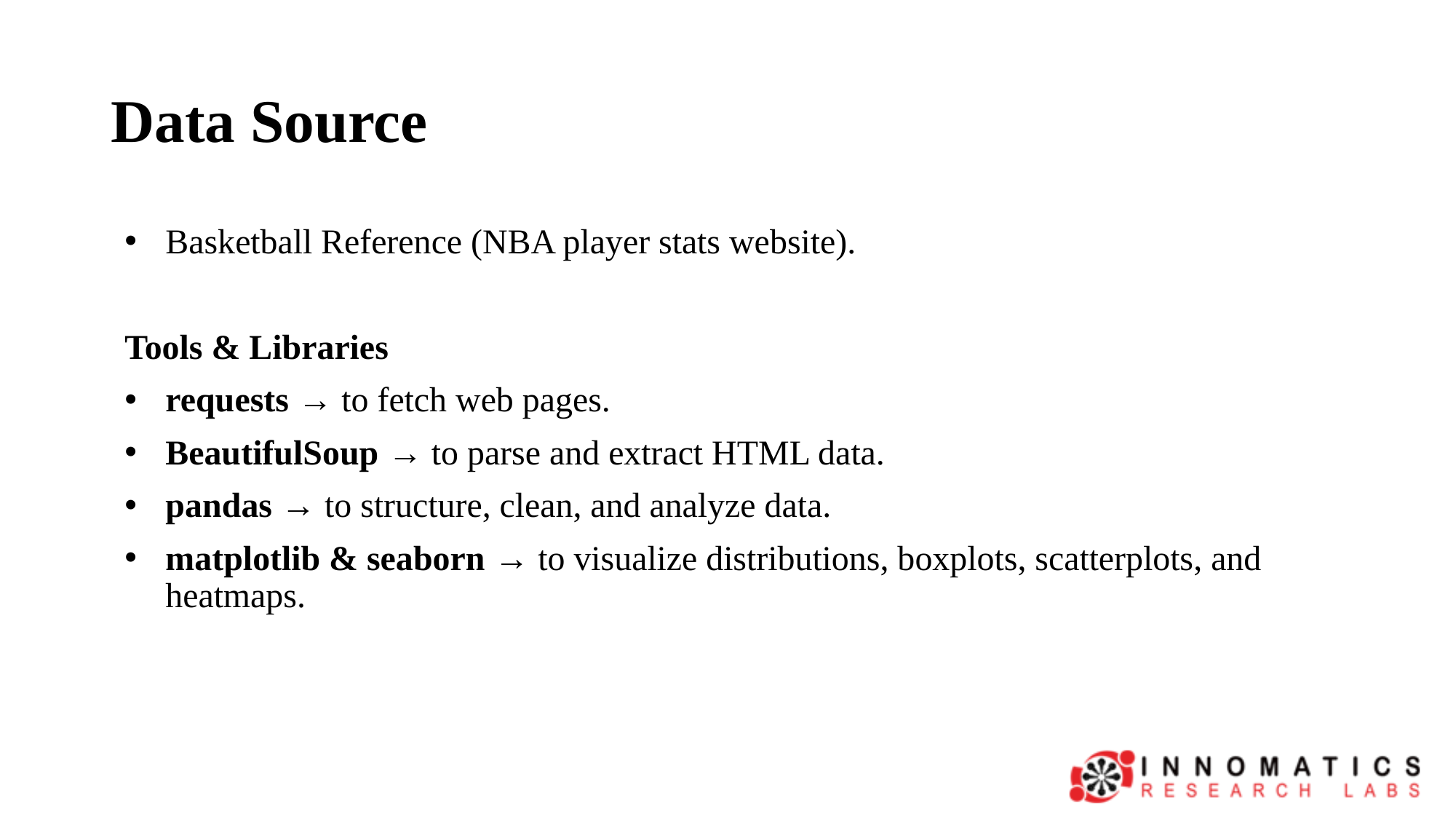

# Data Source
Basketball Reference (NBA player stats website).

Tools & Libraries
requests → to fetch web pages.
BeautifulSoup → to parse and extract HTML data.
pandas → to structure, clean, and analyze data.
matplotlib & seaborn → to visualize distributions, boxplots, scatterplots, and heatmaps.